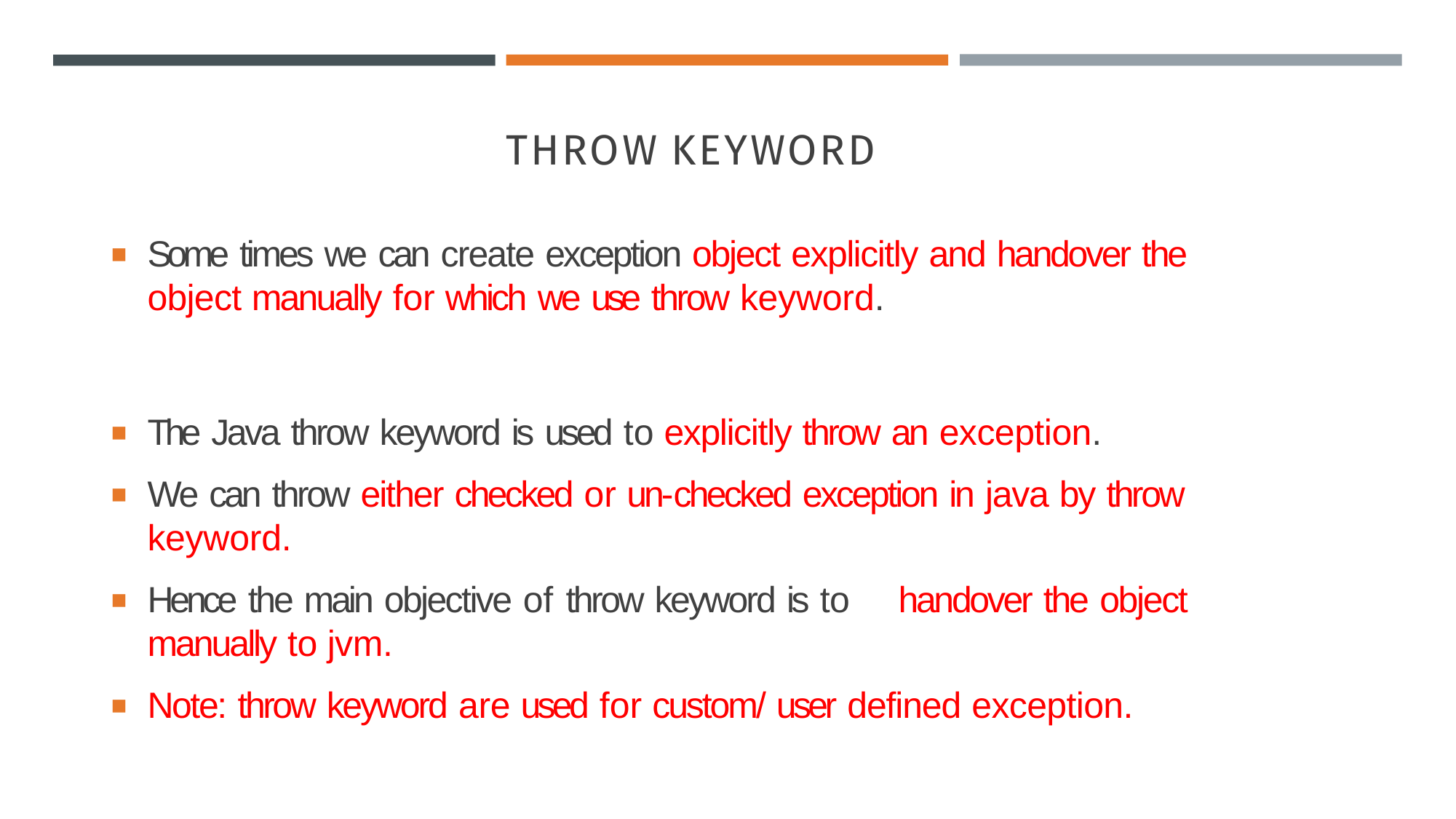

# THROW KEYWORD
Some times we can create exception object explicitly and handover the object manually for which we use throw keyword.

The Java throw keyword is used to explicitly throw an exception.
We can throw either checked or un-checked exception in java by throw keyword.
Hence the main objective of throw keyword is to	handover the object manually to jvm.
Note: throw keyword are used for custom/ user defined exception.